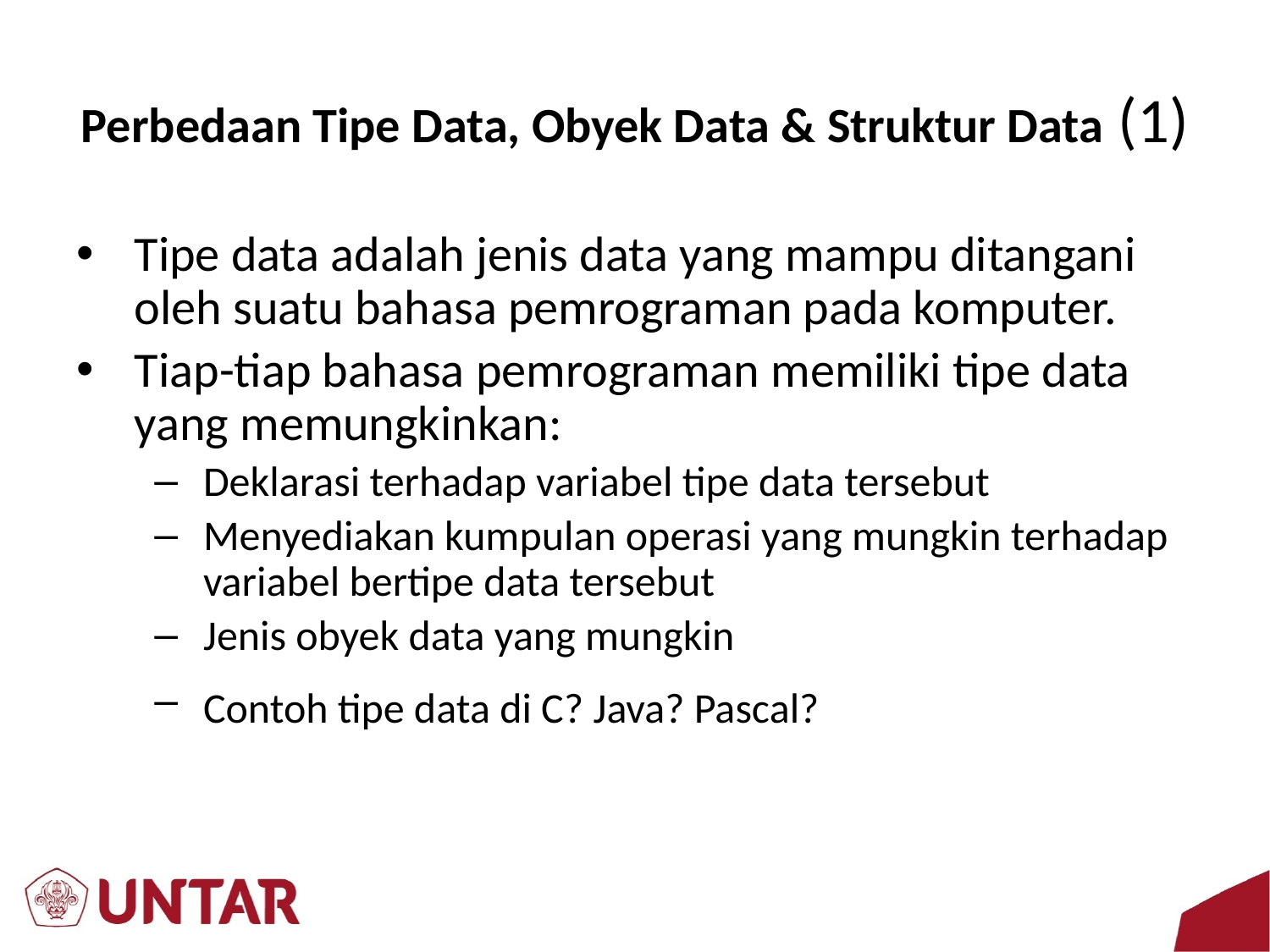

# Perbedaan Tipe Data, Obyek Data & Struktur Data (1)
Tipe data adalah jenis data yang mampu ditangani oleh suatu bahasa pemrograman pada komputer.
Tiap-tiap bahasa pemrograman memiliki tipe data yang memungkinkan:
Deklarasi terhadap variabel tipe data tersebut
Menyediakan kumpulan operasi yang mungkin terhadap variabel bertipe data tersebut
Jenis obyek data yang mungkin
Contoh tipe data di C? Java? Pascal?